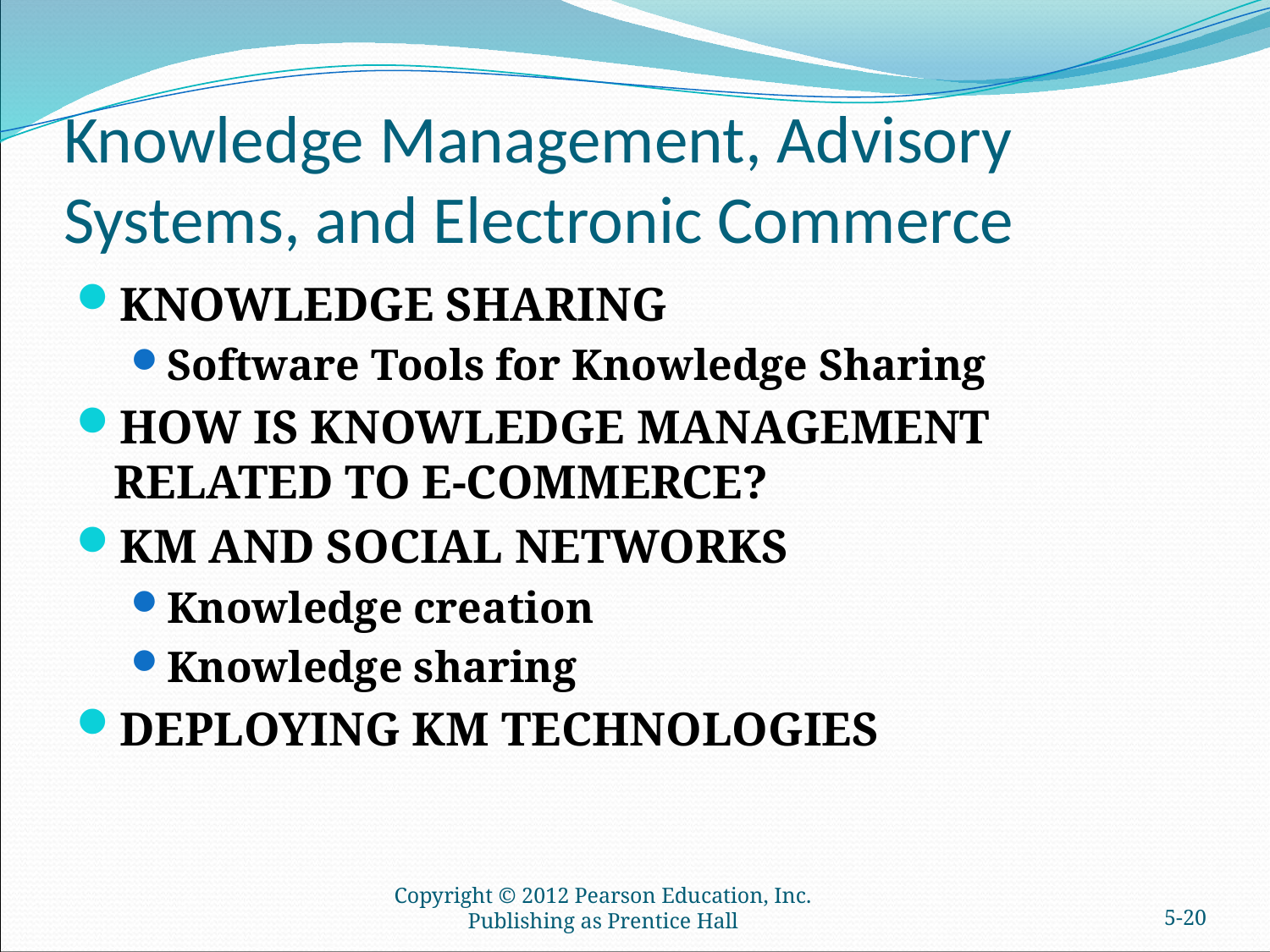

# Knowledge Management, Advisory Systems, and Electronic Commerce
KNOWLEDGE SHARING
Software Tools for Knowledge Sharing
HOW IS KNOWLEDGE MANAGEMENT RELATED TO E-COMMERCE?
KM AND SOCIAL NETWORKS
Knowledge creation
Knowledge sharing
DEPLOYING KM TECHNOLOGIES
Copyright © 2012 Pearson Education, Inc. Publishing as Prentice Hall
5-20